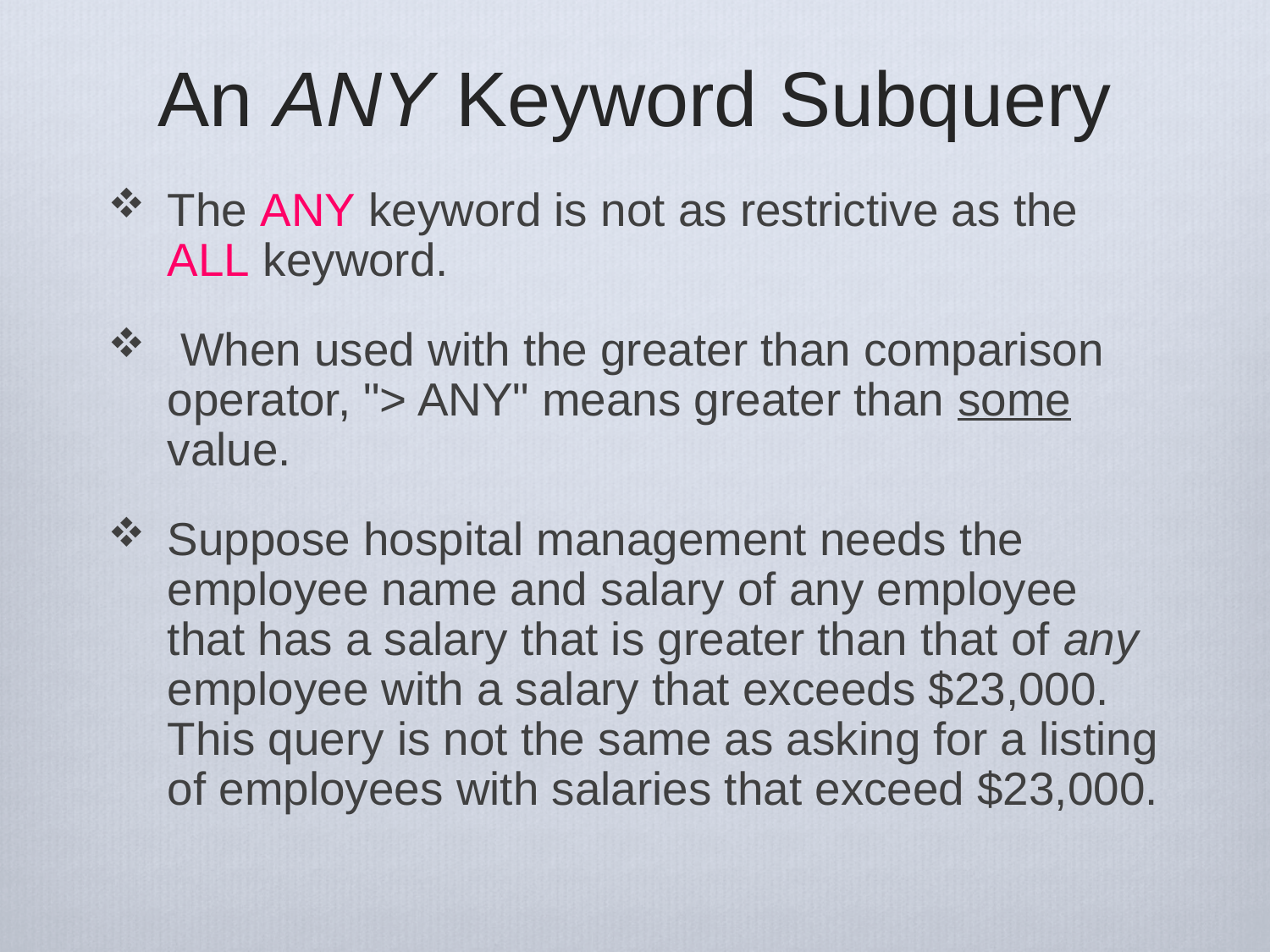

# An ANY Keyword Subquery
The ANY keyword is not as restrictive as the ALL keyword.
 When used with the greater than comparison operator, "> ANY" means greater than some value.
Suppose hospital management needs the employee name and salary of any employee that has a salary that is greater than that of any employee with a salary that exceeds $23,000.  This query is not the same as asking for a listing of employees with salaries that exceed $23,000.